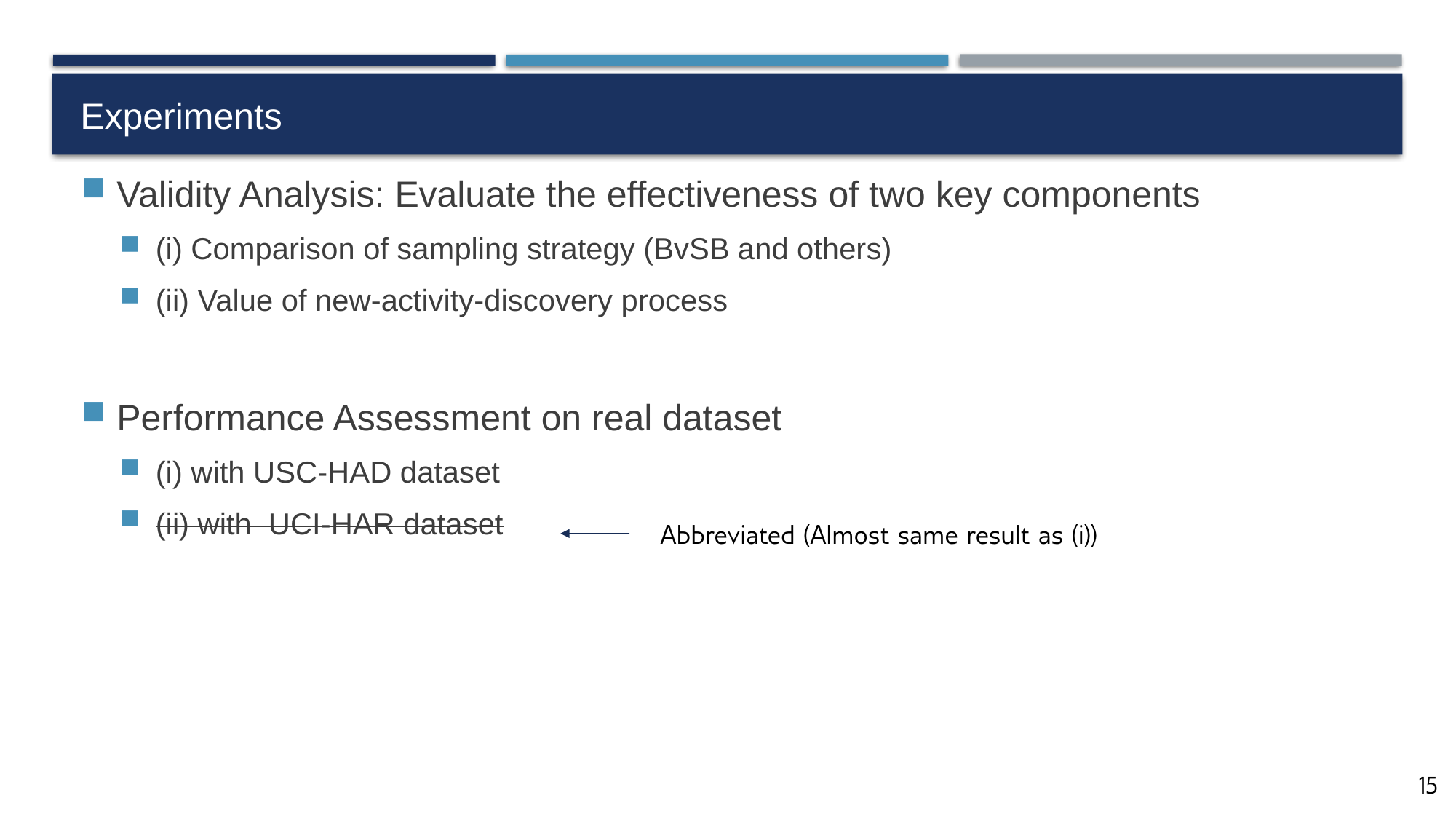

# Experiments
Validity Analysis: Evaluate the effectiveness of two key components
(i) Comparison of sampling strategy (BvSB and others)
(ii) Value of new-activity-discovery process

Performance Assessment on real dataset
(i) with USC-HAD dataset
(ii) with  UCI-HAR dataset

Abbreviated (Almost same result as (i))
15